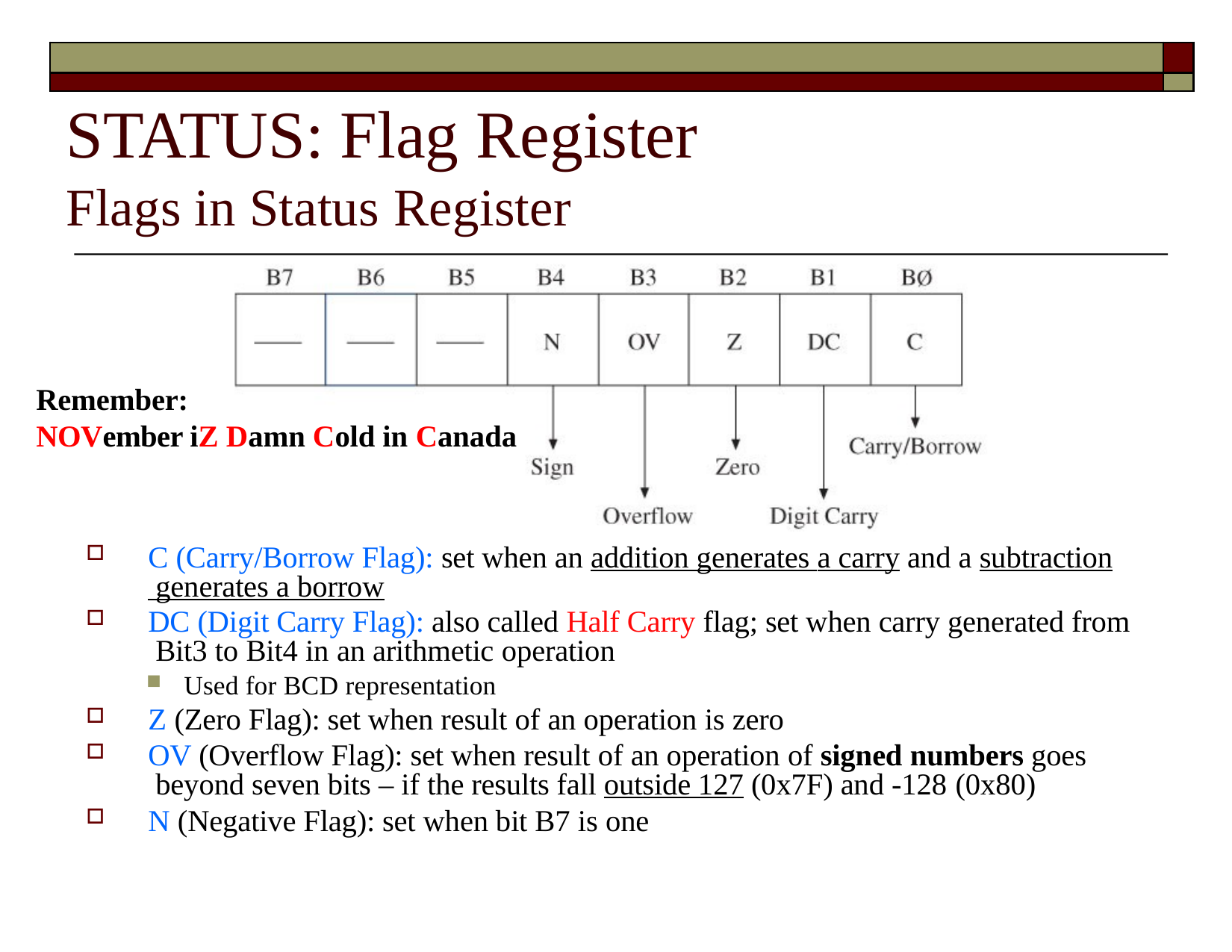

|  |  |
| --- | --- |
|  |  |
# STATUS: Flag Register
Flags in Status Register

Remember:
NOVember iZ Damn Cold in Canada

C (Carry/Borrow Flag): set when an addition generates a carry and a subtraction  generates a borrow
DC (Digit Carry Flag): also called Half Carry flag; set when carry generated from  Bit3 to Bit4 in an arithmetic operation
Used for BCD representation
Z (Zero Flag): set when result of an operation is zero
OV (Overflow Flag): set when result of an operation of signed numbers goes  beyond seven bits – if the results fall outside 127 (0x7F) and -128 (0x80)
N (Negative Flag): set when bit B7 is one